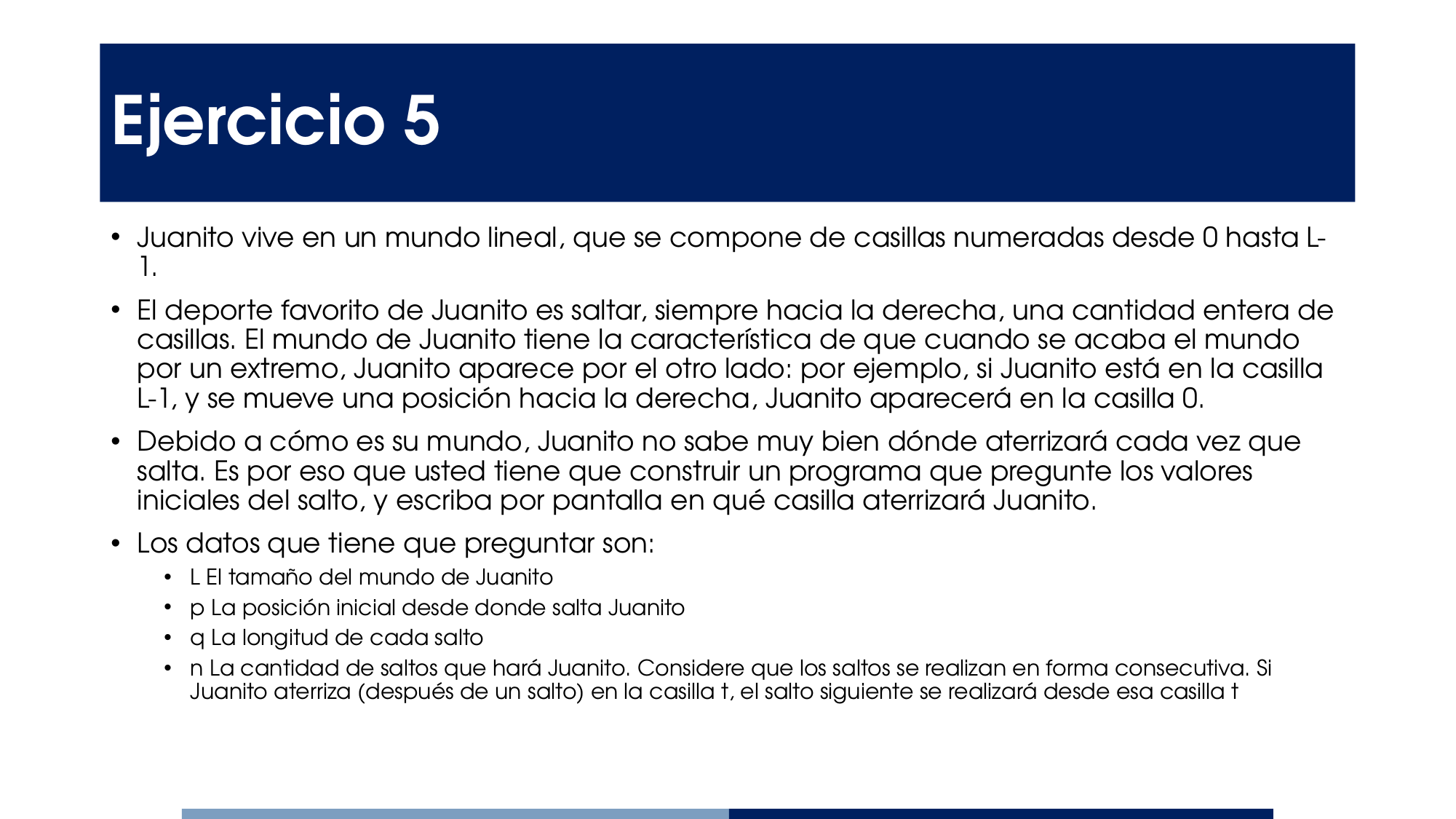

# Ejercicio 5
Juanito vive en un mundo lineal, que se compone de casillas numeradas desde 0 hasta L-1.
El deporte favorito de Juanito es saltar, siempre hacia la derecha, una cantidad entera de casillas. El mundo de Juanito tiene la característica de que cuando se acaba el mundo por un extremo, Juanito aparece por el otro lado: por ejemplo, si Juanito está en la casilla L-1, y se mueve una posición hacia la derecha, Juanito aparecerá en la casilla 0.
Debido a cómo es su mundo, Juanito no sabe muy bien dónde aterrizará cada vez que salta. Es por eso que usted tiene que construir un programa que pregunte los valores iniciales del salto, y escriba por pantalla en qué casilla aterrizará Juanito.
Los datos que tiene que preguntar son:
L El tamaño del mundo de Juanito
p La posición inicial desde donde salta Juanito
q La longitud de cada salto
n La cantidad de saltos que hará Juanito. Considere que los saltos se realizan en forma consecutiva. Si Juanito aterriza (después de un salto) en la casilla t, el salto siguiente se realizará desde esa casilla t